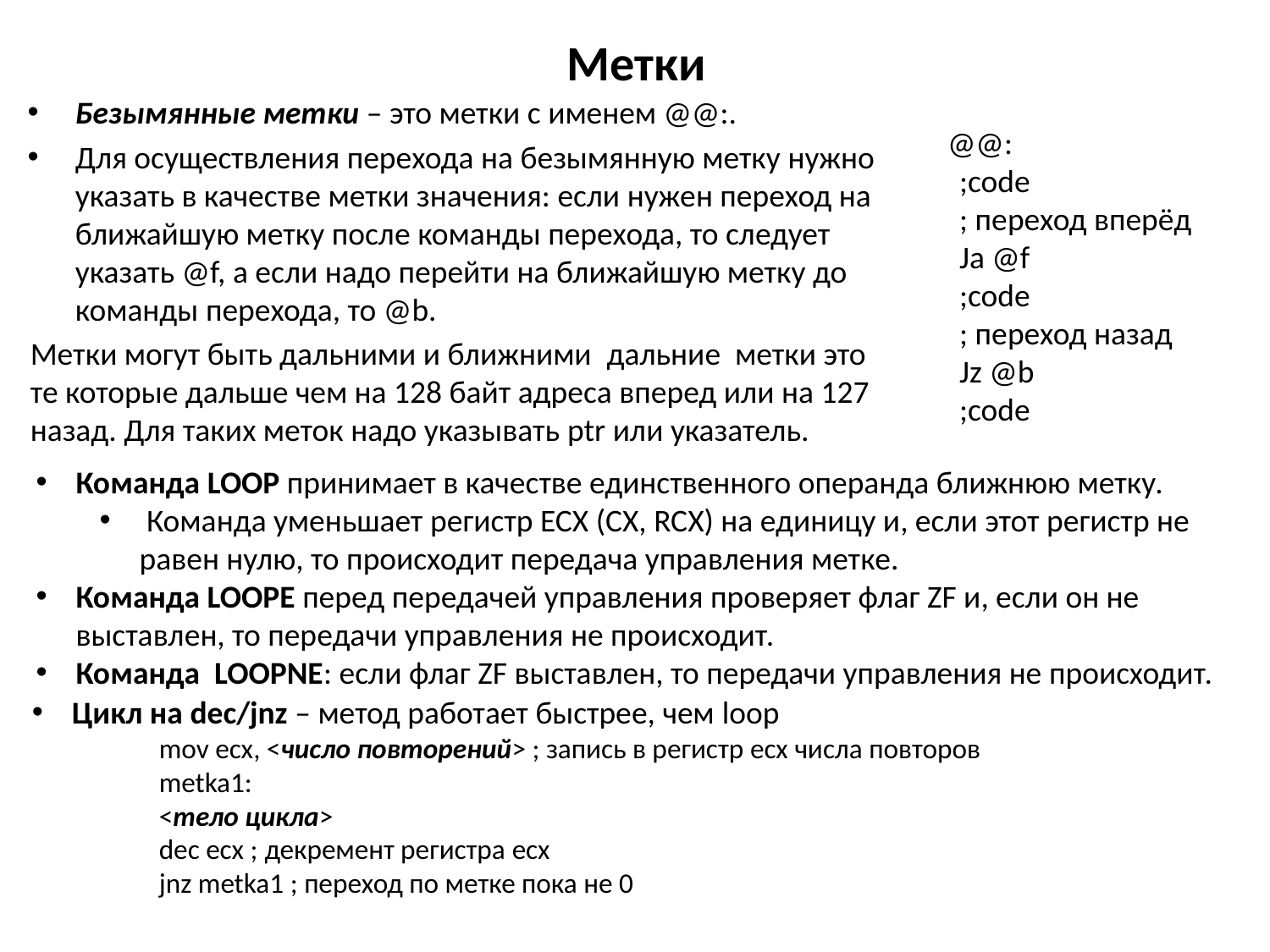

# Метки
Безымянные метки – это метки с именем @@:.
Для осуществления перехода на безымянную метку нужно указать в качестве метки значения: если нужен переход на ближайшую метку после команды перехода, то следует указать @f, а если надо перейти на ближайшую метку до команды перехода, то @b.
Метки могут быть дальними и ближними  дальние  метки это те которые дальше чем на 128 байт адреса вперед или на 127 назад. Для таких меток надо указывать ptr или указатель.
@@:
;code
; переход вперёд
Ja @f
;code
; переход назад
Jz @b
;code
Команда LOOP принимает в качестве единственного операнда ближнюю метку.
 Команда уменьшает регистр ECX (CX, RCX) на единицу и, если этот регистр не равен нулю, то происходит передача управления метке.
Команда LOOPE перед передачей управления проверяет флаг ZF и, если он не выставлен, то передачи управления не происходит.
Команда  LOOPNE: если флаг ZF выставлен, то передачи управления не происходит.
Цикл на dec/jnz – метод работает быстрее, чем loop
mov ecx, <число повторений> ; запись в регистр ecx числа повторов
metka1:
<тело цикла>
dec ecx ; декремент регистра ecx
jnz metka1 ; переход по метке пока не 0